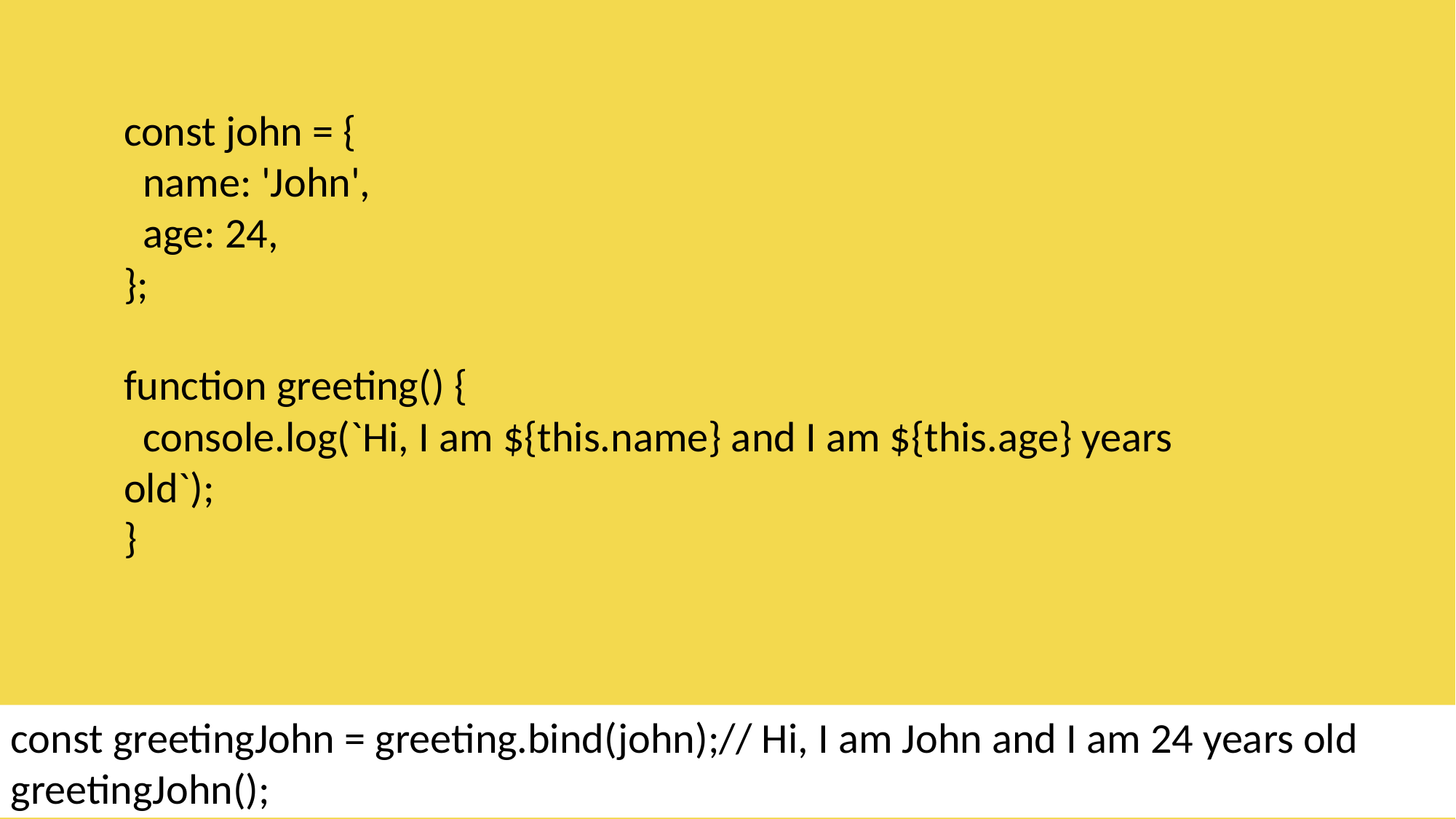

const john = {
  name: 'John',
  age: 24,
};

function greeting() {
  console.log(`Hi, I am ${this.name} and I am ${this.age} years old`);
}
const greetingJohn = greeting.bind(john);// Hi, I am John and I am 24 years old
greetingJohn();